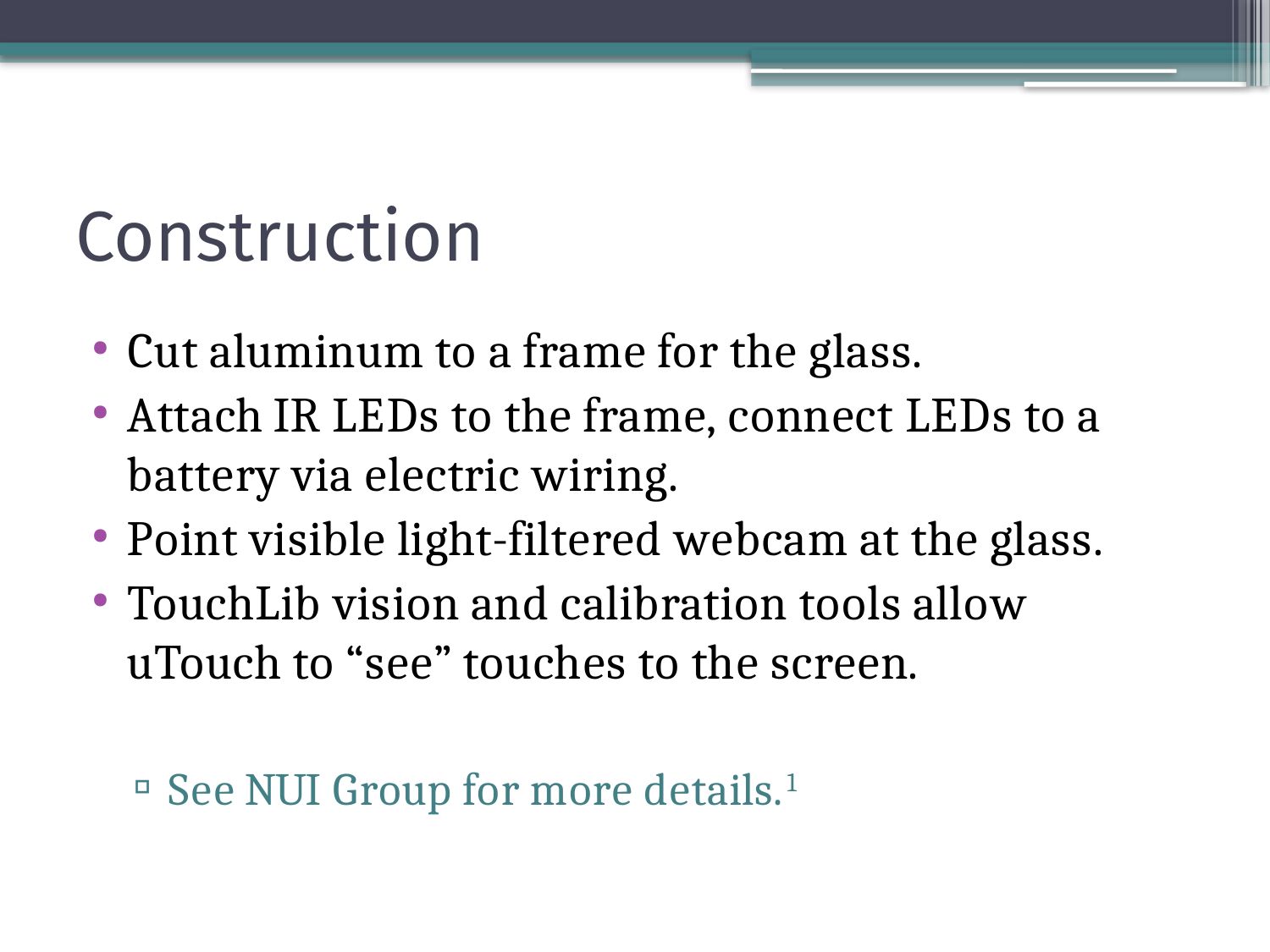

# Construction
Cut aluminum to a frame for the glass.
Attach IR LEDs to the frame, connect LEDs to a battery via electric wiring.
Point visible light-filtered webcam at the glass.
TouchLib vision and calibration tools allow uTouch to “see” touches to the screen.

See NUI Group for more details.1